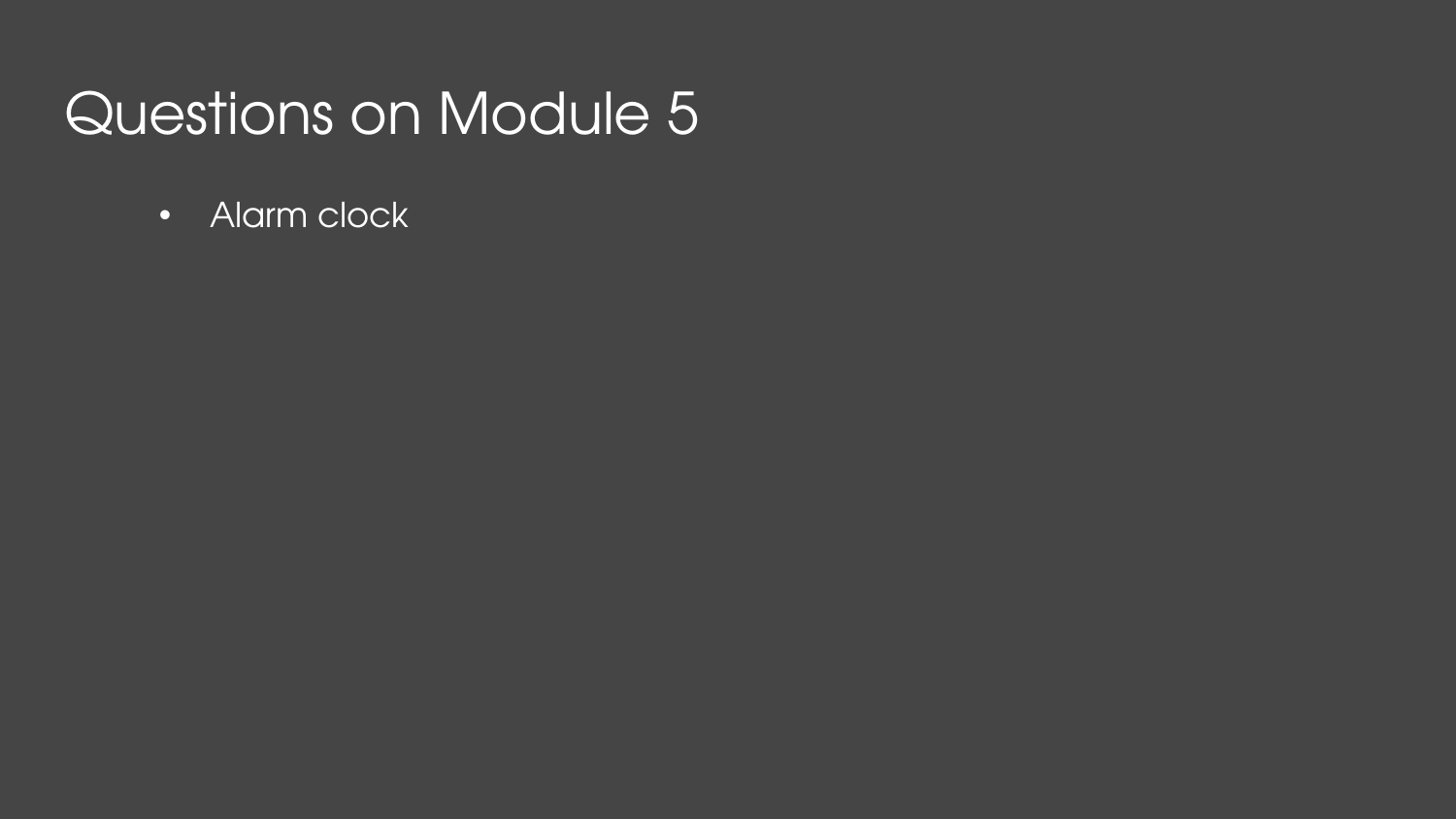

# Questions on Module 5
Alarm clock